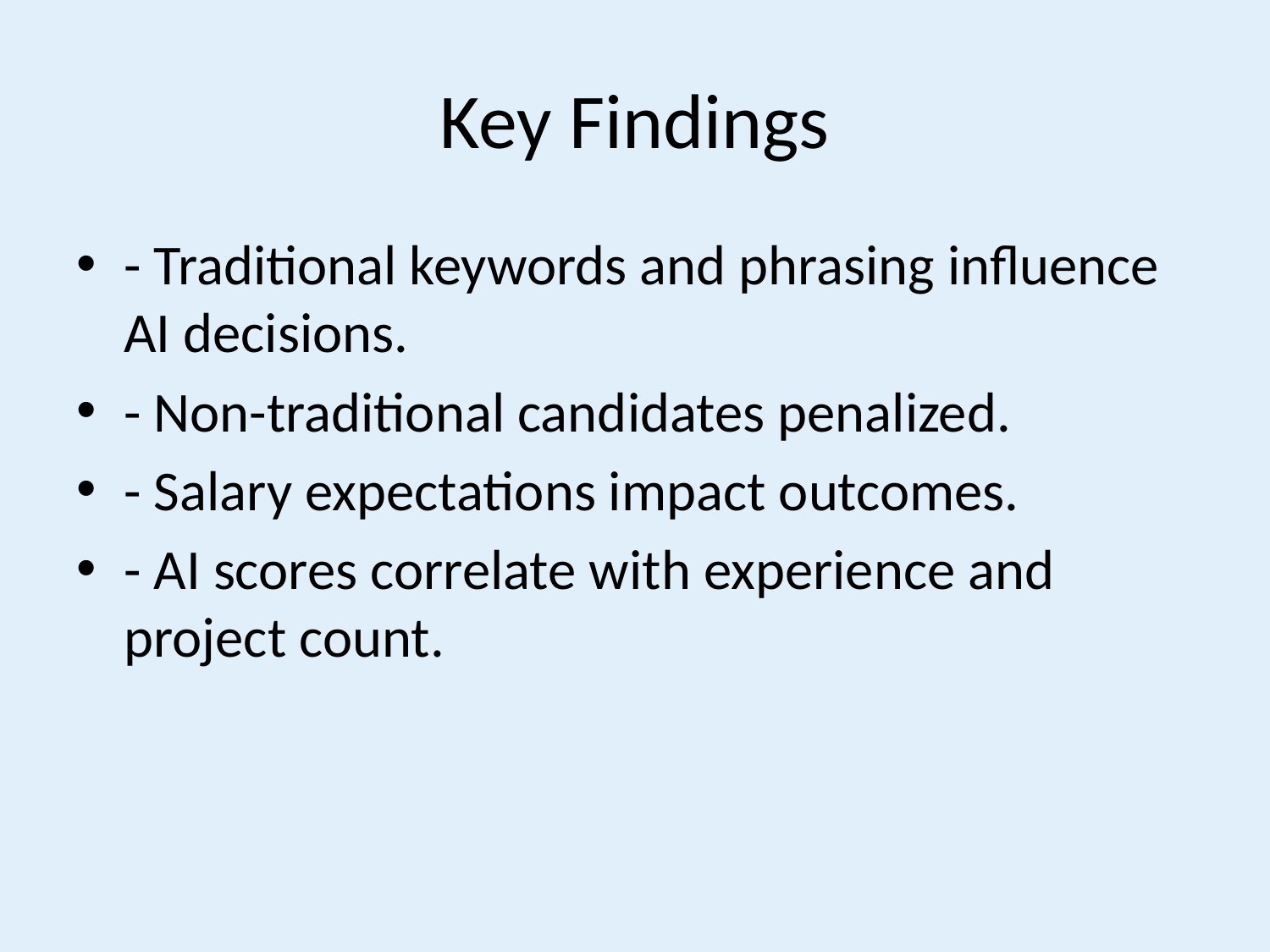

# Key Findings
- Traditional keywords and phrasing influence AI decisions.
- Non-traditional candidates penalized.
- Salary expectations impact outcomes.
- AI scores correlate with experience and project count.